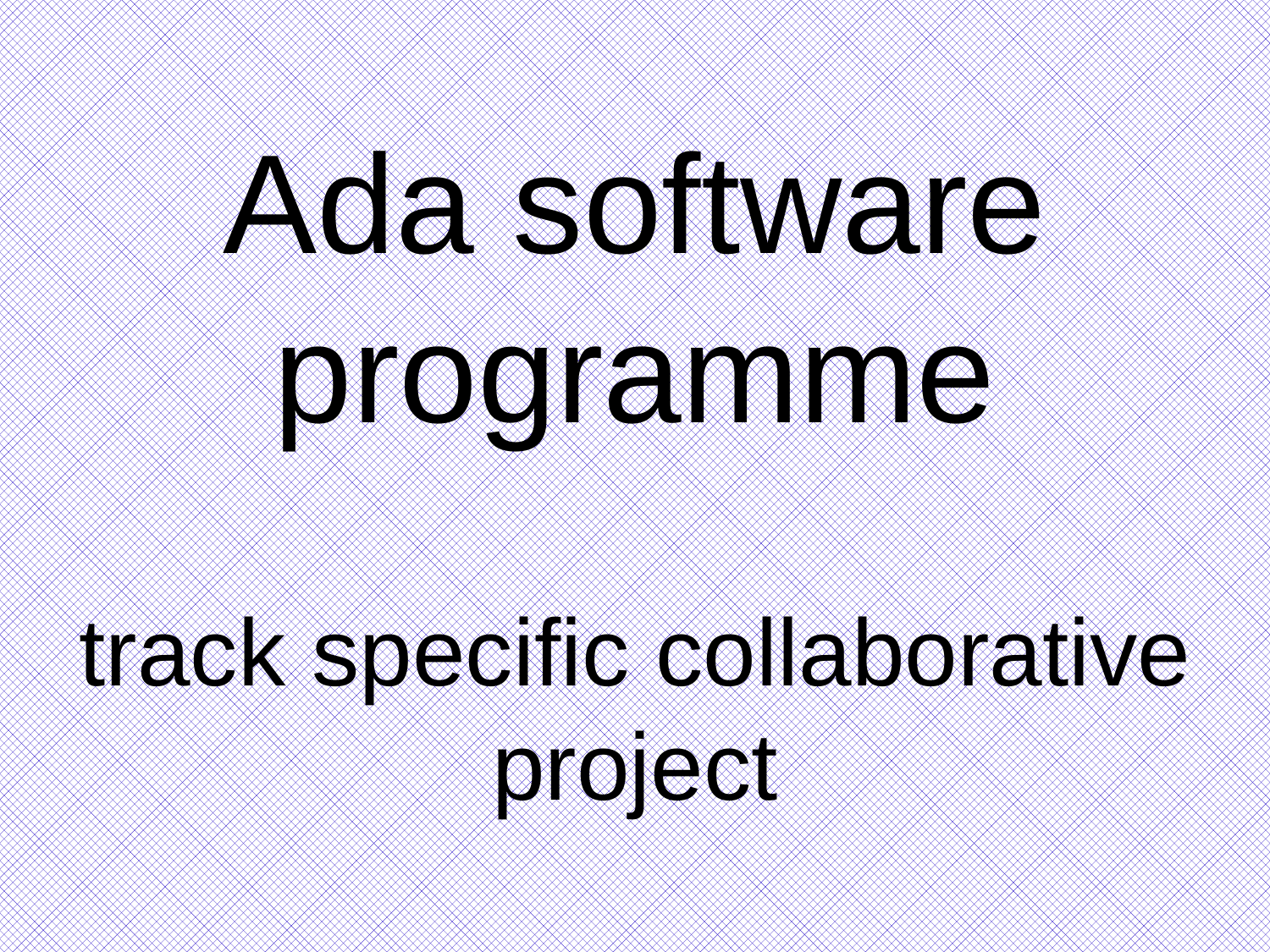

# Ada software programme track specific collaborative project